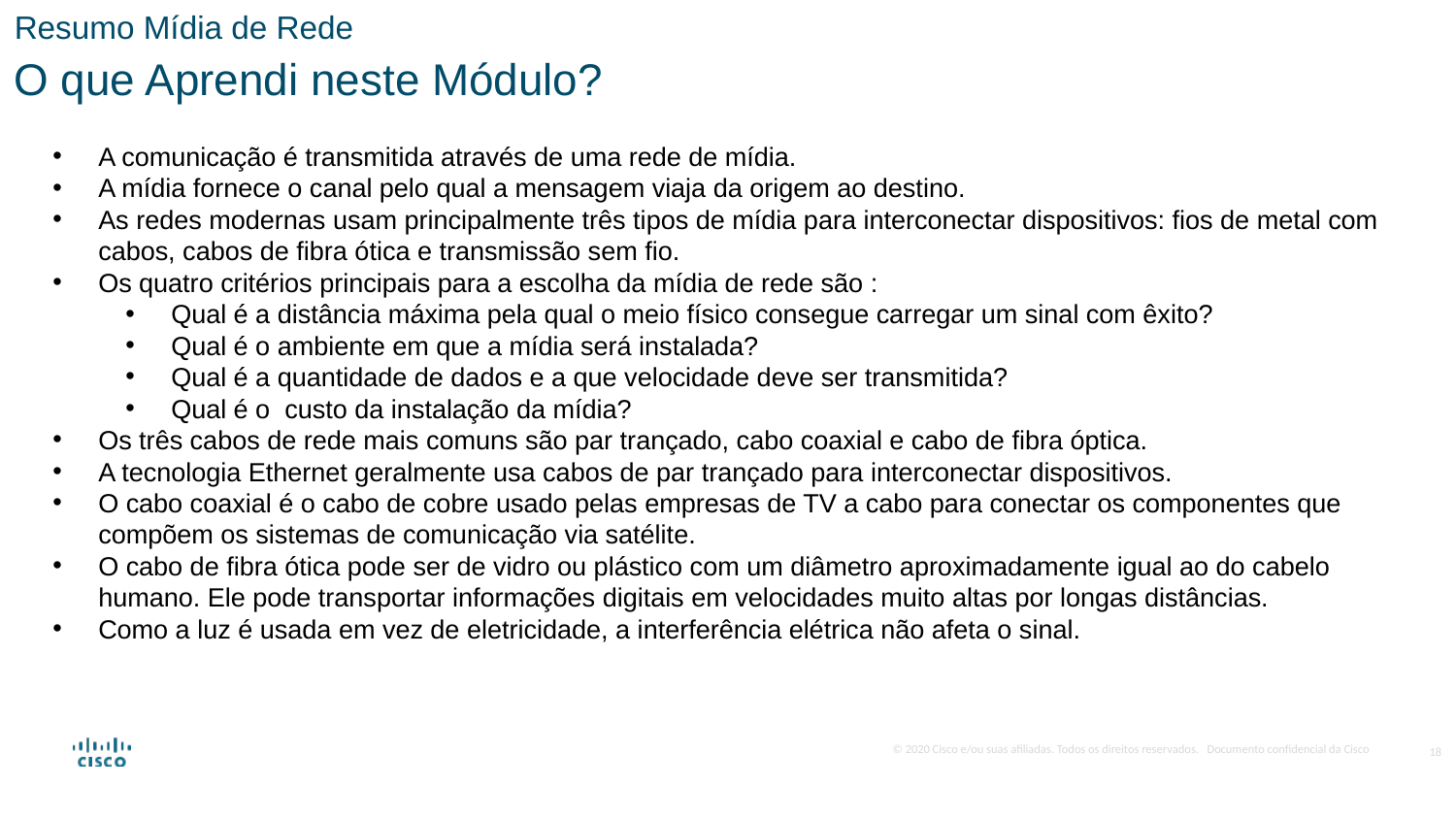

Resumo Mídia de Rede
O que Aprendi neste Módulo?
A comunicação é transmitida através de uma rede de mídia.
A mídia fornece o canal pelo qual a mensagem viaja da origem ao destino.
As redes modernas usam principalmente três tipos de mídia para interconectar dispositivos: fios de metal com cabos, cabos de fibra ótica e transmissão sem fio.
Os quatro critérios principais para a escolha da mídia de rede são :
Qual é a distância máxima pela qual o meio físico consegue carregar um sinal com êxito?
Qual é o ambiente em que a mídia será instalada?
Qual é a quantidade de dados e a que velocidade deve ser transmitida?
Qual é o  custo da instalação da mídia?
Os três cabos de rede mais comuns são par trançado, cabo coaxial e cabo de fibra óptica.
A tecnologia Ethernet geralmente usa cabos de par trançado para interconectar dispositivos.
O cabo coaxial é o cabo de cobre usado pelas empresas de TV a cabo para conectar os componentes que compõem os sistemas de comunicação via satélite.
O cabo de fibra ótica pode ser de vidro ou plástico com um diâmetro aproximadamente igual ao do cabelo humano. Ele pode transportar informações digitais em velocidades muito altas por longas distâncias.
Como a luz é usada em vez de eletricidade, a interferência elétrica não afeta o sinal.

18